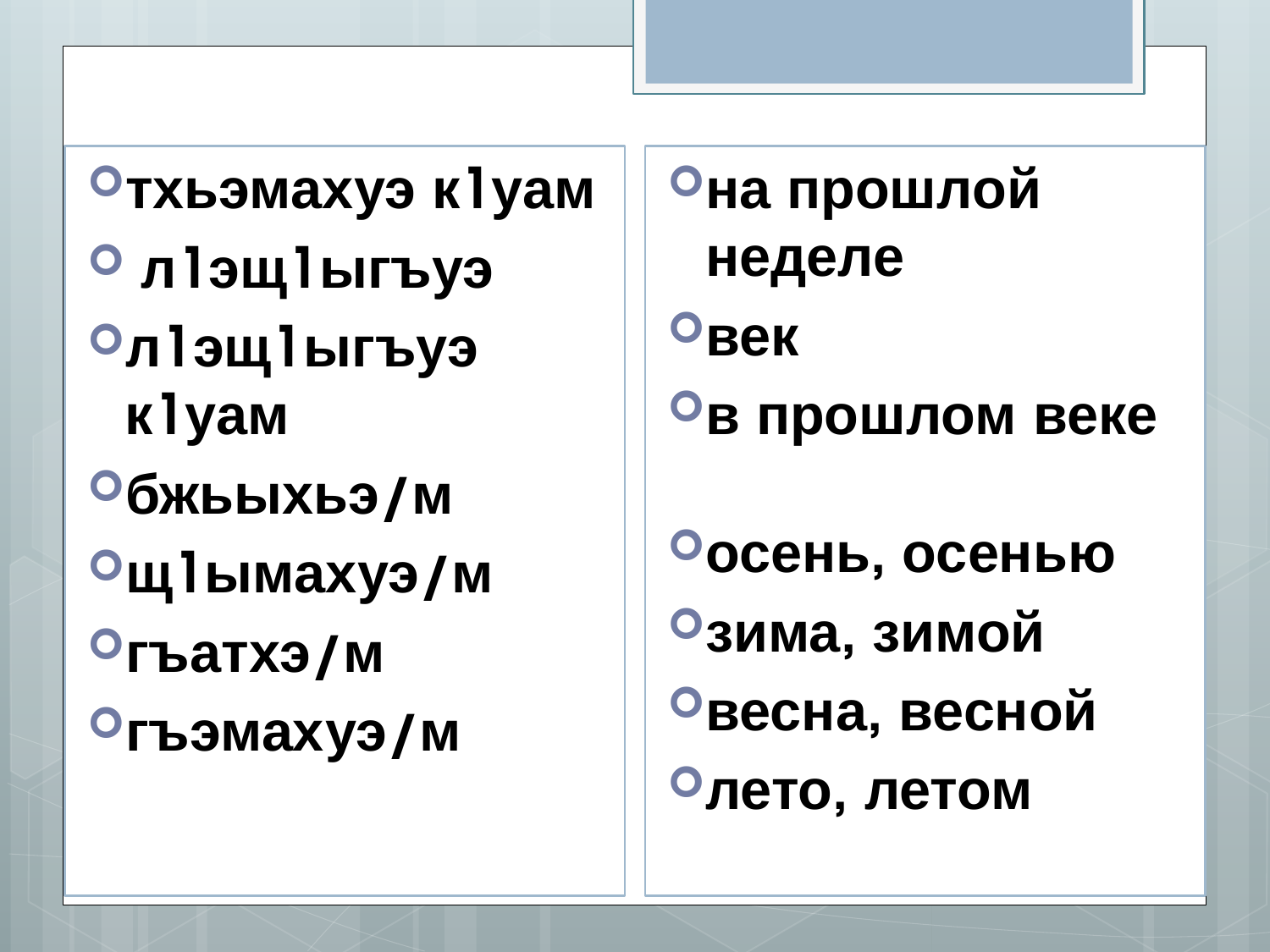

тхьэмахуэ к1уам
 л1эщ1ыгъуэ
л1эщ1ыгъуэ к1уам
бжьыхьэ/м
щ1ымахуэ/м
гъатхэ/м
гъэмахуэ/м

на прошлой неделе
век
в прошлом веке

осень, осенью
зима, зимой
весна, весной
лето, летом